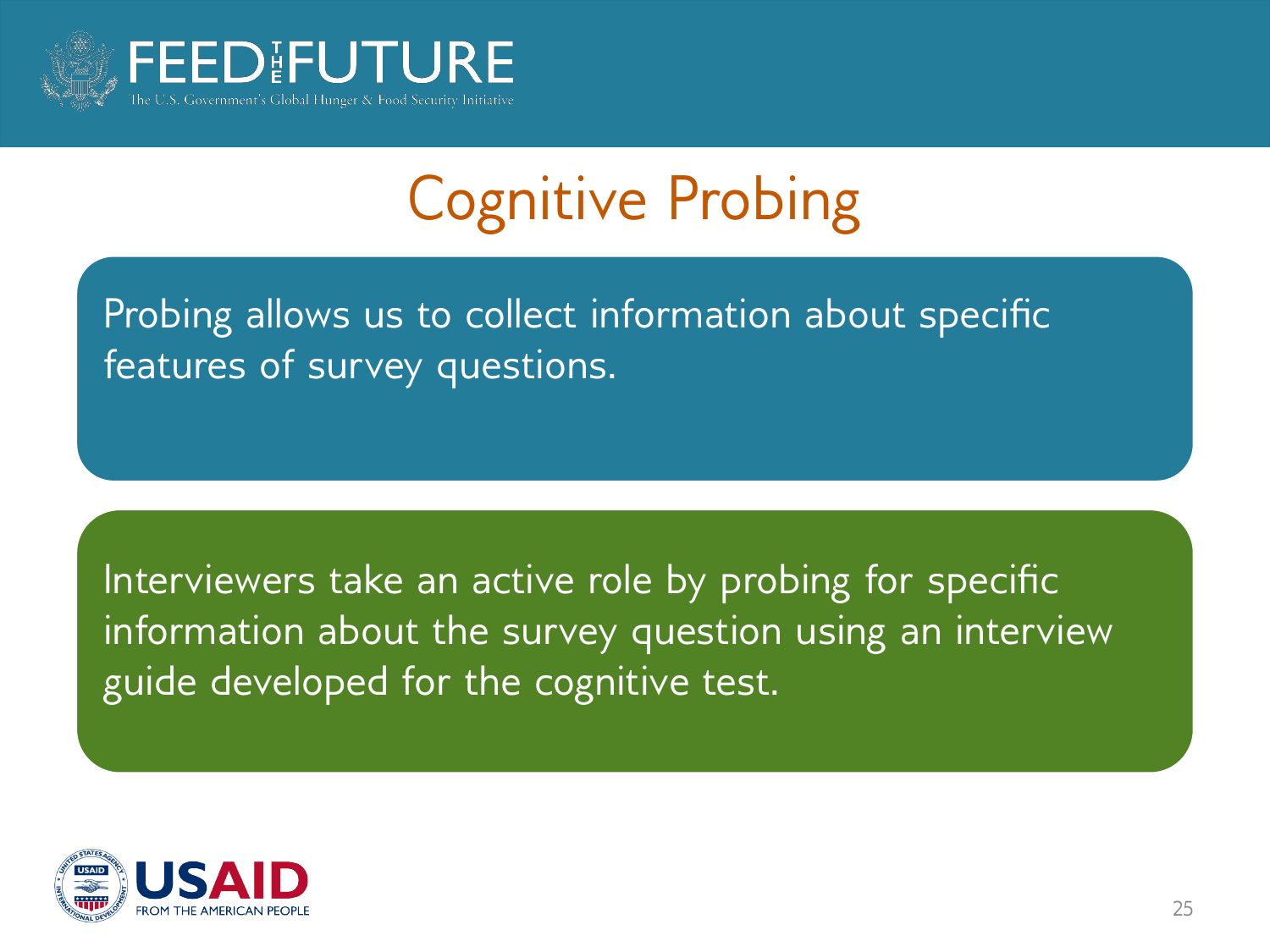

# Cognitive Probing

Probing allows us to collect information about specific features of survey questions.

Interviewers take an active role by probing for specific information about the survey question using an interview guide developed for the cognitive test.

25